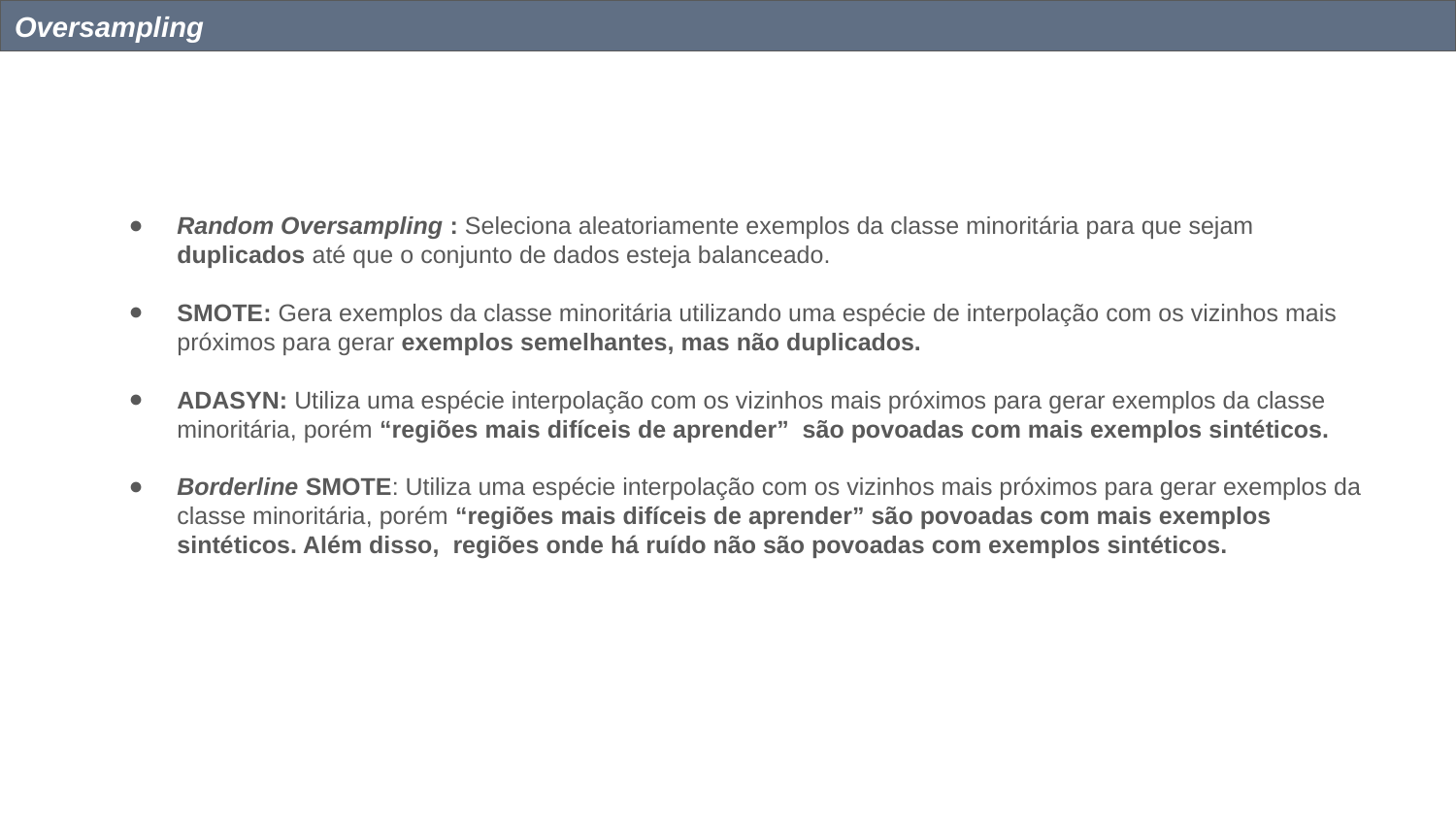

Oversampling
Random Oversampling : Seleciona aleatoriamente exemplos da classe minoritária para que sejam duplicados até que o conjunto de dados esteja balanceado.

SMOTE: Gera exemplos da classe minoritária utilizando uma espécie de interpolação com os vizinhos mais próximos para gerar exemplos semelhantes, mas não duplicados.

ADASYN: Utiliza uma espécie interpolação com os vizinhos mais próximos para gerar exemplos da classe minoritária, porém “regiões mais difíceis de aprender”  são povoadas com mais exemplos sintéticos.

Borderline SMOTE: Utiliza uma espécie interpolação com os vizinhos mais próximos para gerar exemplos da classe minoritária, porém “regiões mais difíceis de aprender” são povoadas com mais exemplos sintéticos. Além disso,  regiões onde há ruído não são povoadas com exemplos sintéticos.